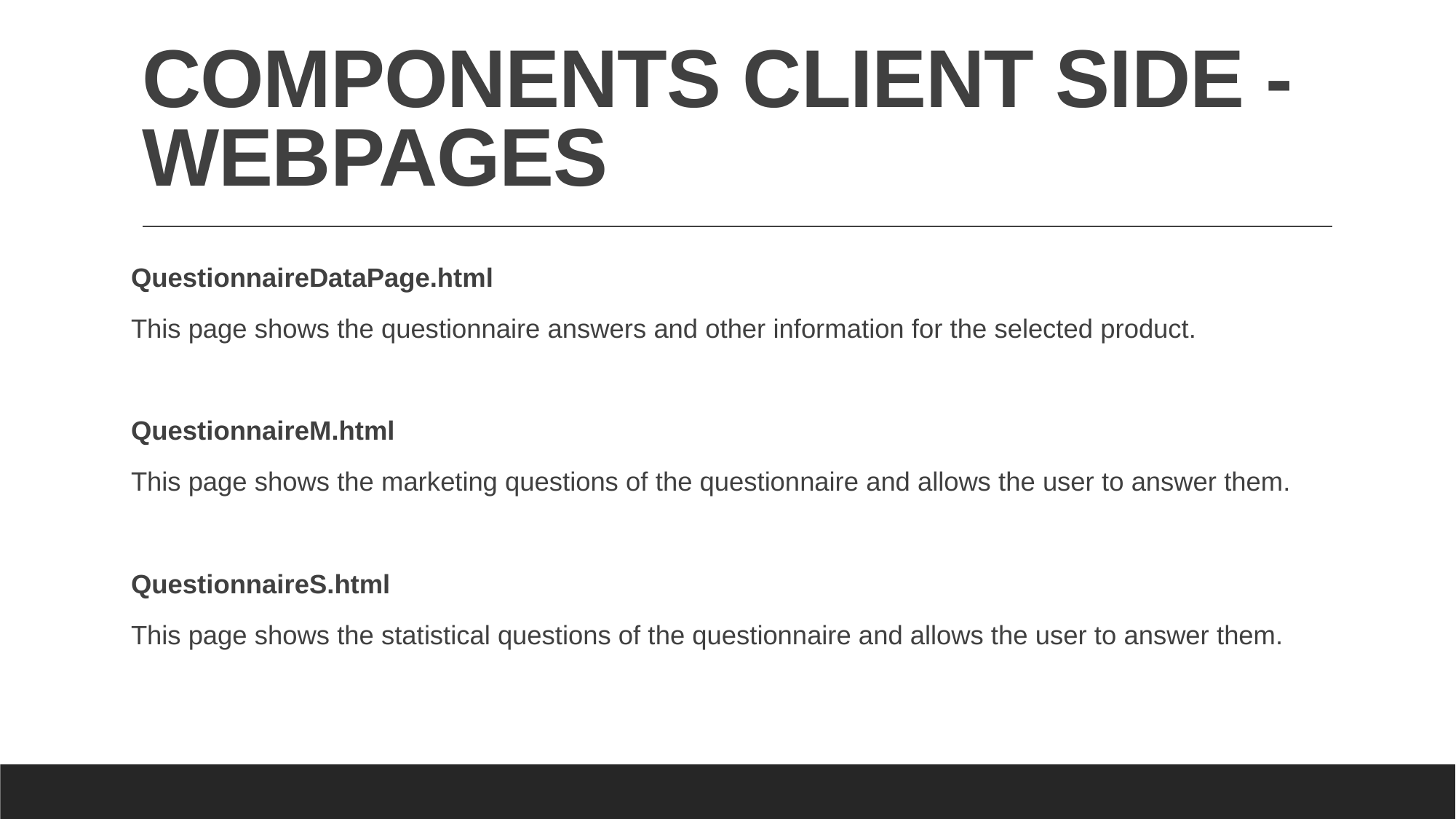

# COMPONENTS CLIENT SIDE - WEBPAGES
QuestionnaireDataPage.html
This page shows the questionnaire answers and other information for the selected product.

QuestionnaireM.html
This page shows the marketing questions of the questionnaire and allows the user to answer them.

QuestionnaireS.html
This page shows the statistical questions of the questionnaire and allows the user to answer them.